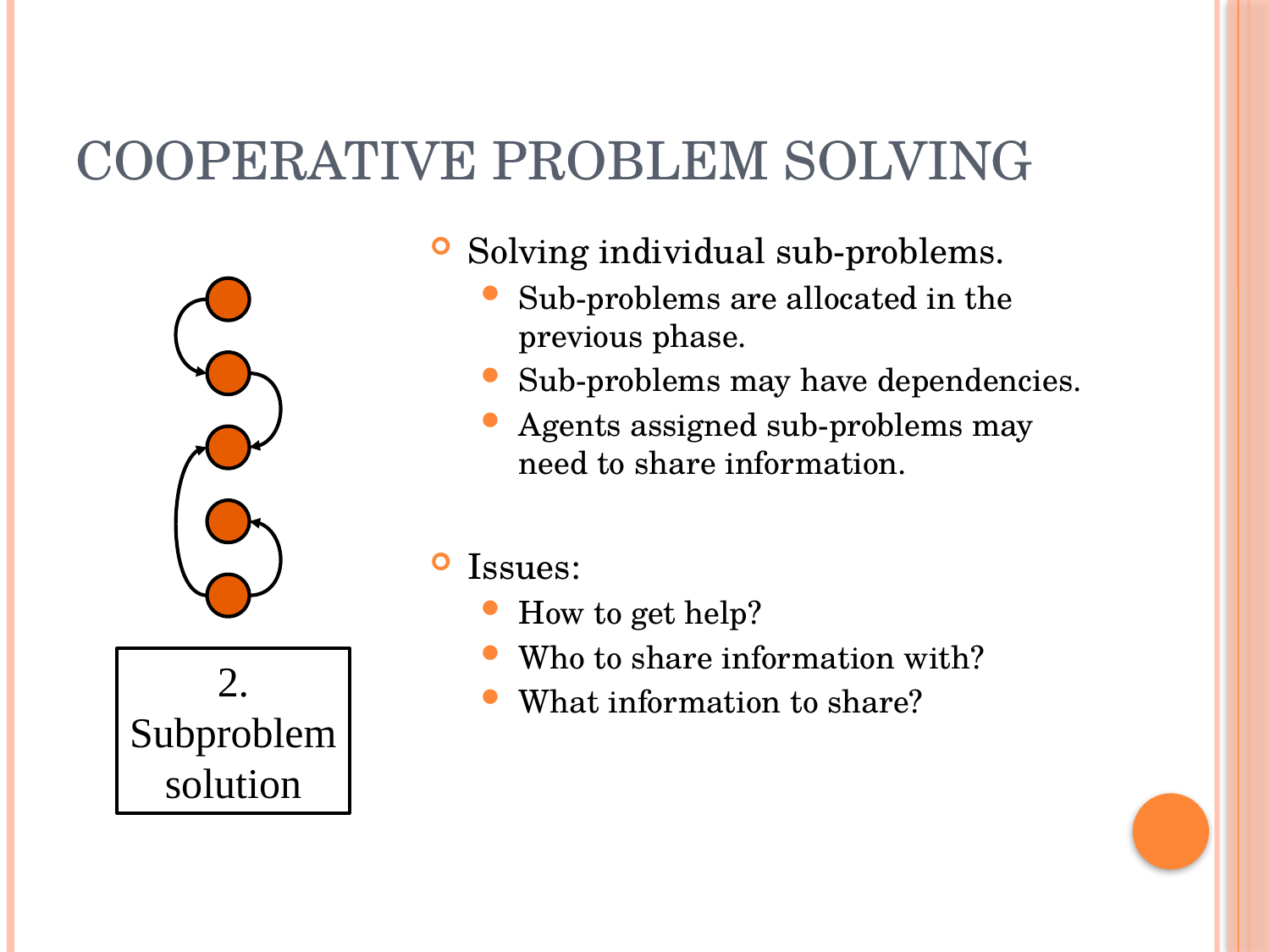

# Cooperative Problem Solving
Solving individual sub-problems.
Sub-problems are allocated in the previous phase.
Sub-problems may have dependencies.
Agents assigned sub-problems may need to share information.

Issues:
How to get help?
Who to share information with?
What information to share?

2.
Subproblem
solution